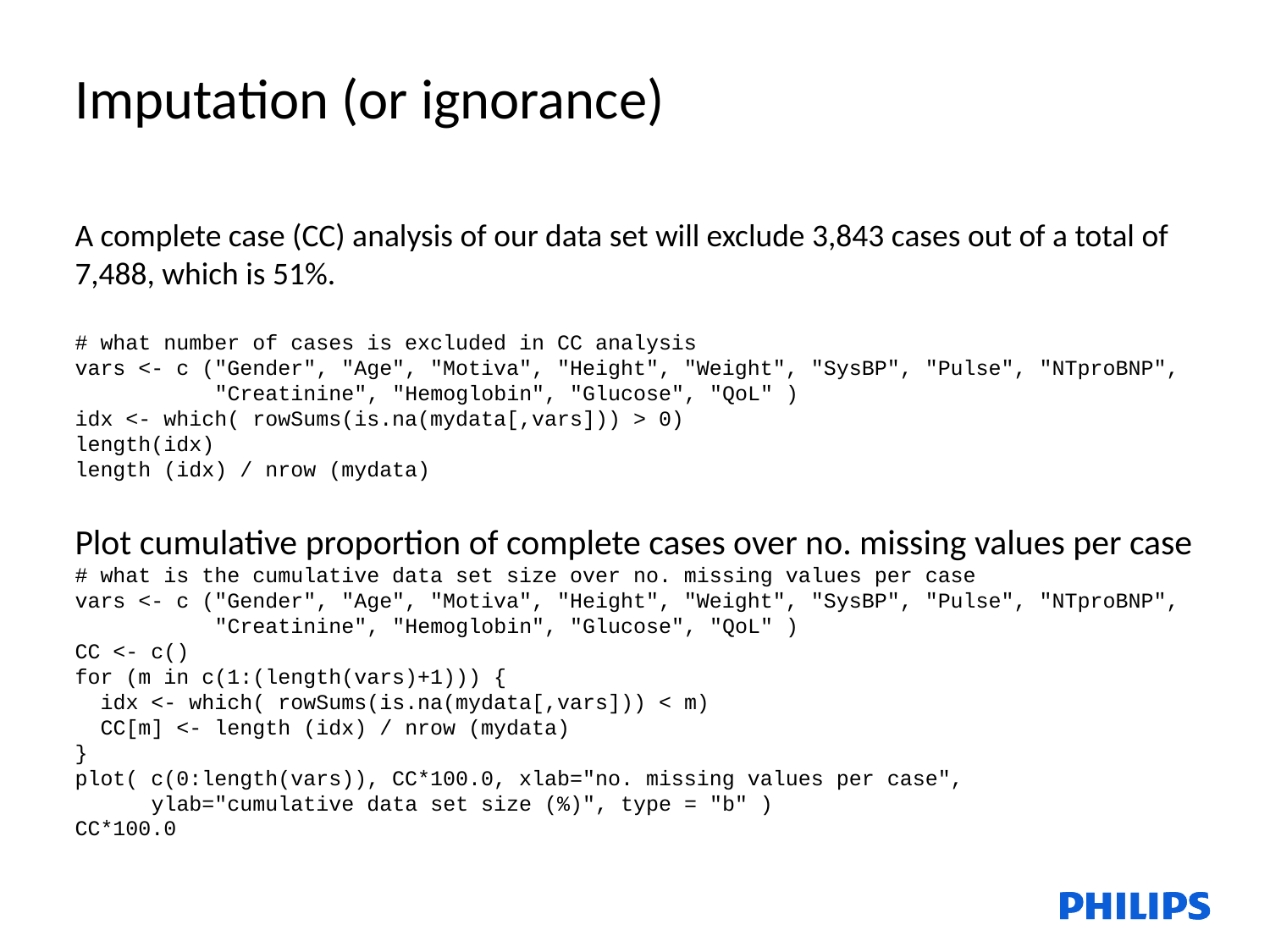

Imputation (or ignorance)
A complete case (CC) analysis of our data set will exclude 3,843 cases out of a total of 7,488, which is 51%.

# what number of cases is excluded in CC analysis
vars <- c ("Gender", "Age", "Motiva", "Height", "Weight", "SysBP", "Pulse", "NTproBNP",
           "Creatinine", "Hemoglobin", "Glucose", "QoL" )
idx <- which( rowSums(is.na(mydata[,vars])) > 0)
length(idx)
length (idx) / nrow (mydata)

Plot cumulative proportion of complete cases over no. missing values per case
# what is the cumulative data set size over no. missing values per case
vars <- c ("Gender", "Age", "Motiva", "Height", "Weight", "SysBP", "Pulse", "NTproBNP",
           "Creatinine", "Hemoglobin", "Glucose", "QoL" )
CC <- c()
for (m in c(1:(length(vars)+1))) {
  idx <- which( rowSums(is.na(mydata[,vars])) < m)
  CC[m] <- length (idx) / nrow (mydata)
}
plot( c(0:length(vars)), CC*100.0, xlab="no. missing values per case",
      ylab="cumulative data set size (%)", type = "b" )
CC*100.0